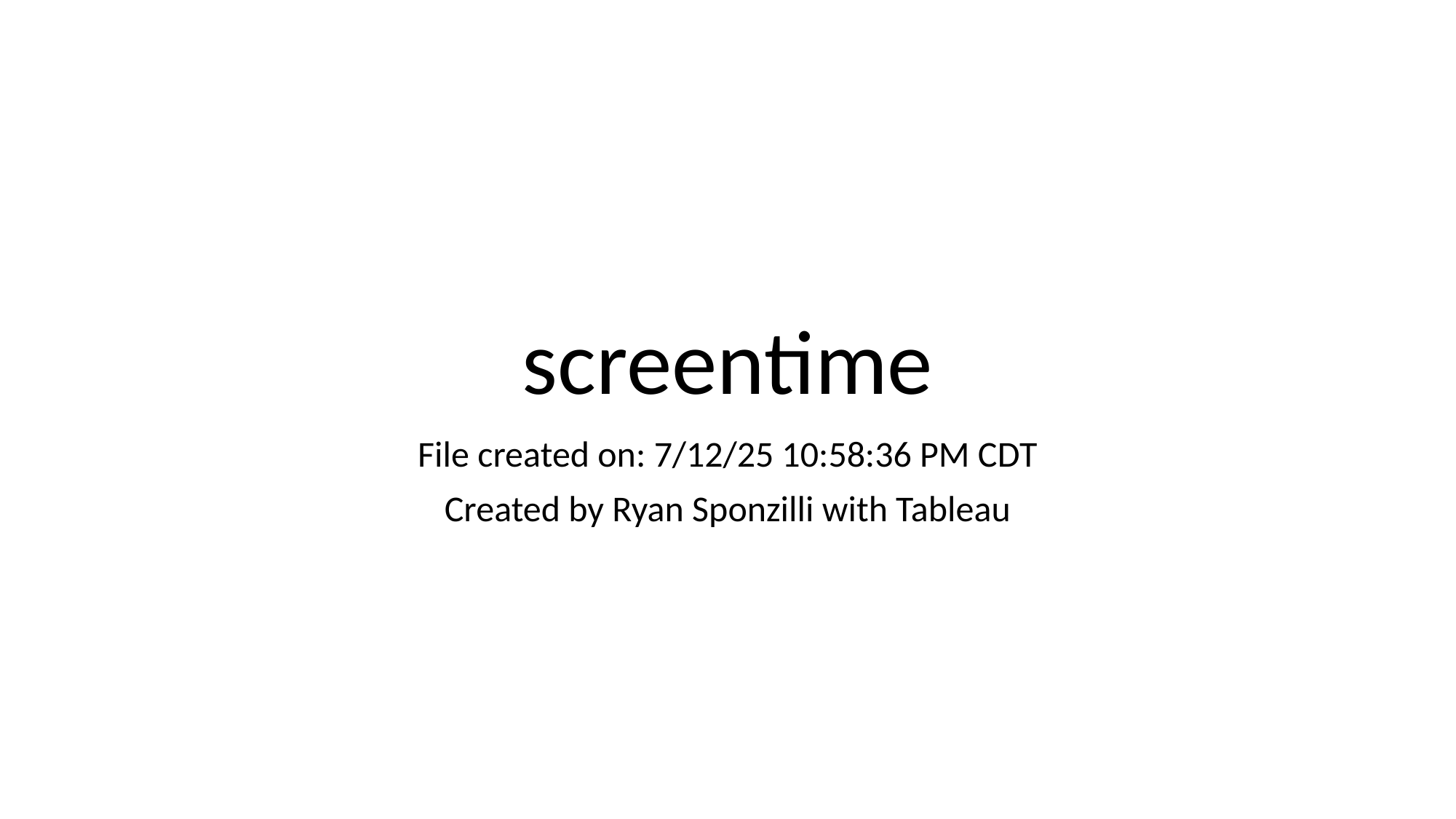

# screentime
File created on: 7/12/25 10:58:36 PM CDT
Created by Ryan Sponzilli with Tableau